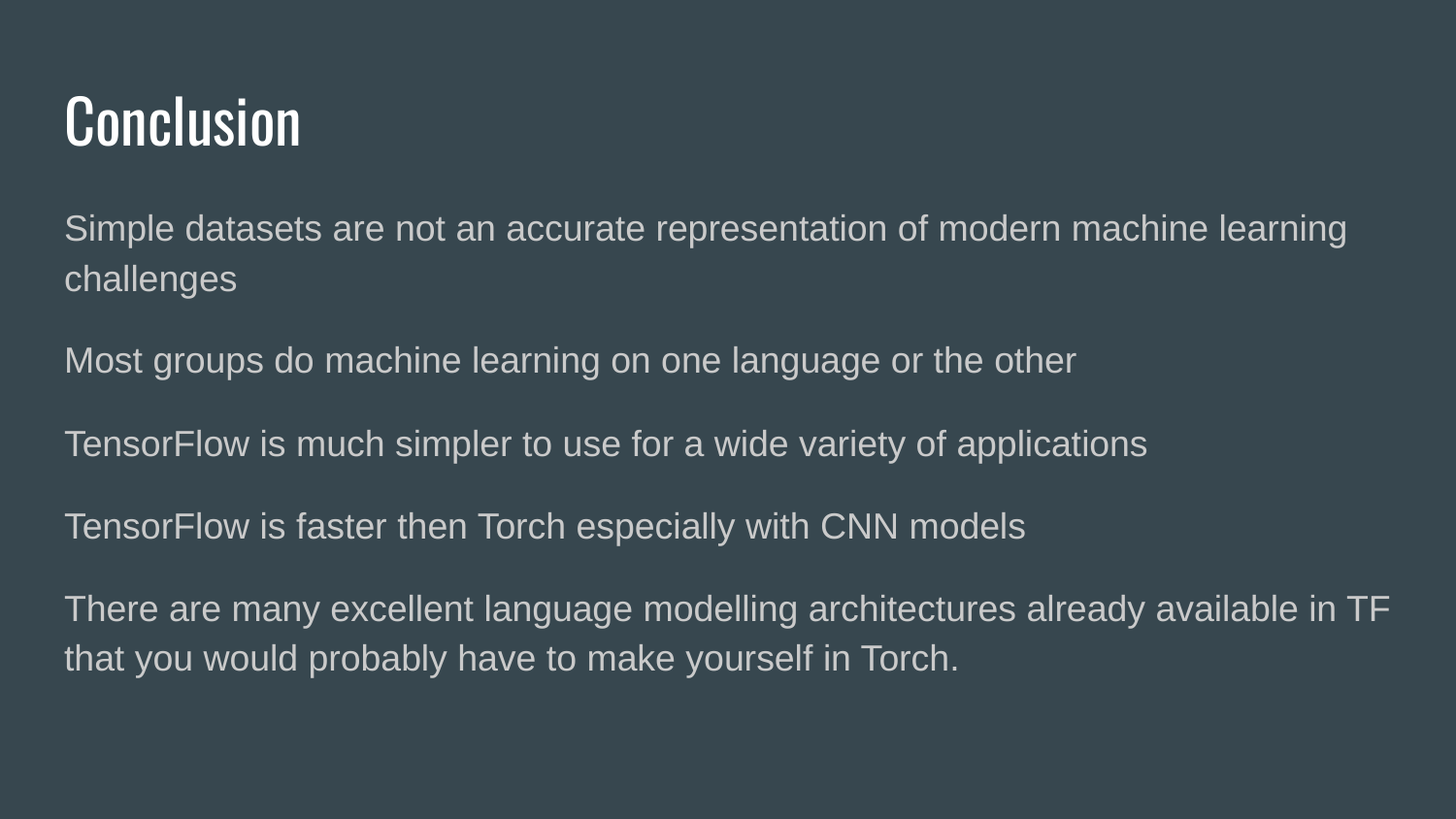

# Conclusion
Simple datasets are not an accurate representation of modern machine learning challenges
Most groups do machine learning on one language or the other
TensorFlow is much simpler to use for a wide variety of applications
TensorFlow is faster then Torch especially with CNN models
There are many excellent language modelling architectures already available in TF that you would probably have to make yourself in Torch.